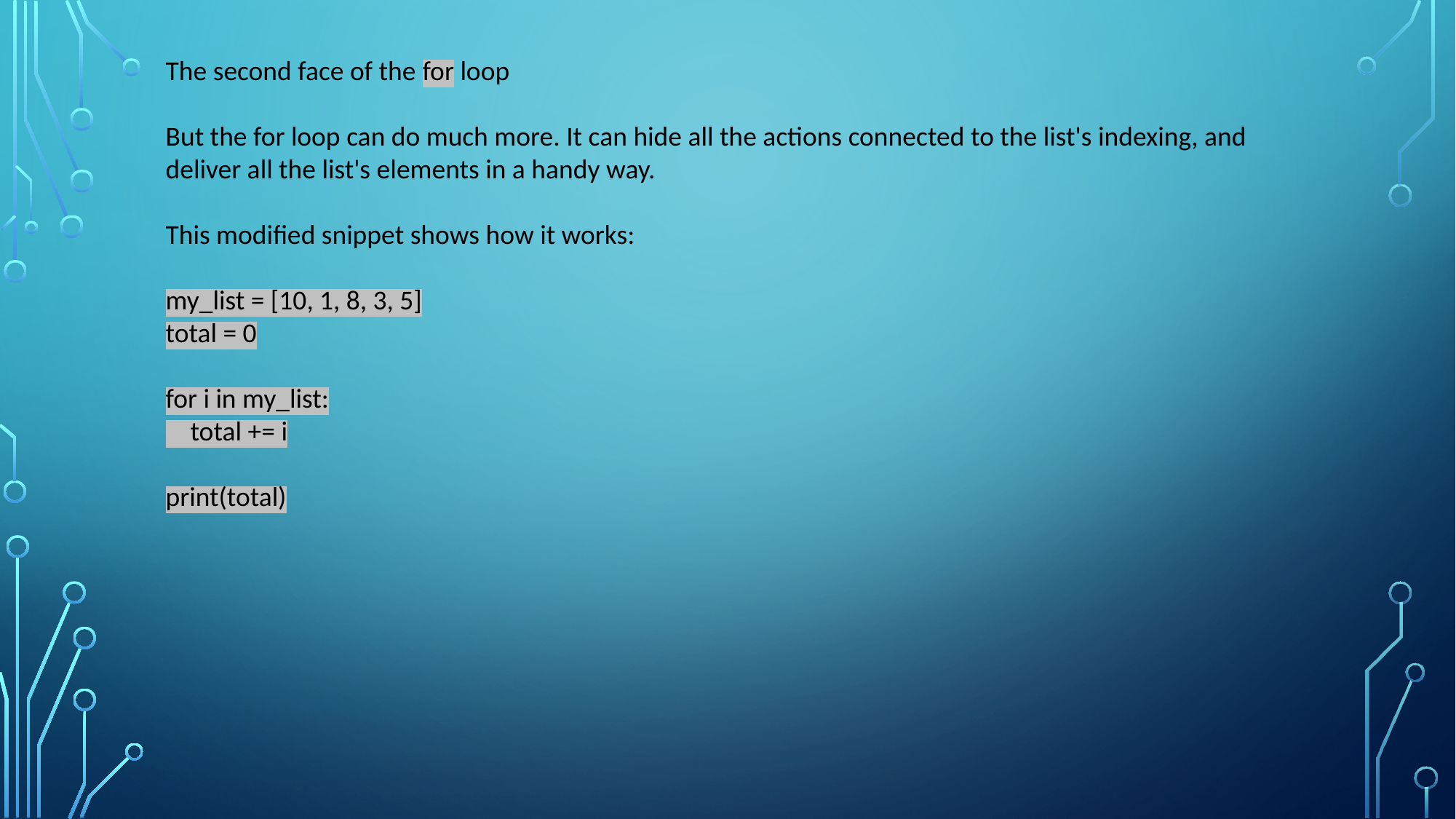

The second face of the for loop

But the for loop can do much more. It can hide all the actions connected to the list's indexing, and deliver all the list's elements in a handy way.

This modified snippet shows how it works:

my_list = [10, 1, 8, 3, 5]
total = 0

for i in my_list:
    total += i

print(total)